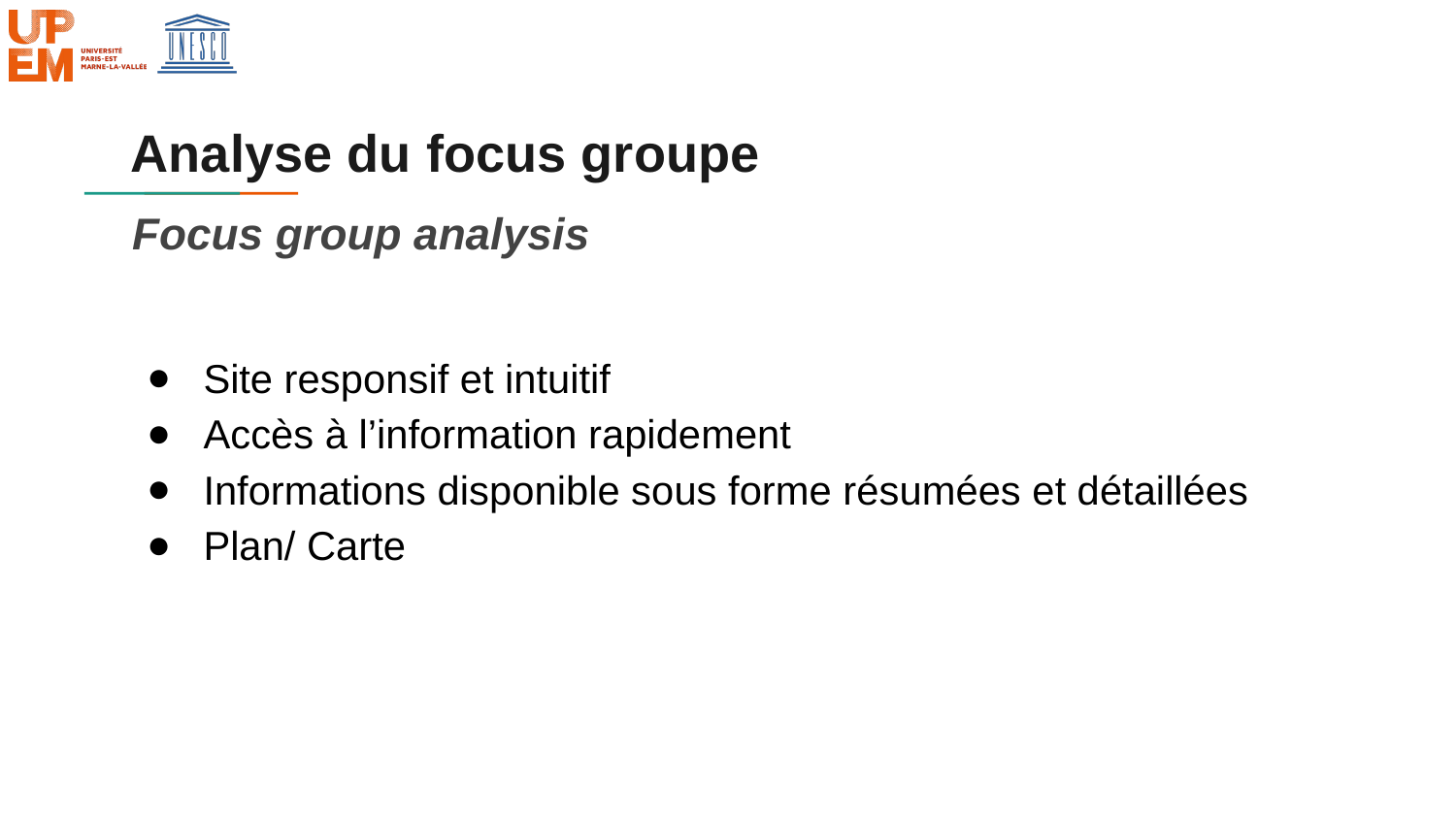

# Analyse du focus groupe
Focus group analysis

Site responsif et intuitif
Accès à l’information rapidement
Informations disponible sous forme résumées et détaillées
Plan/ Carte